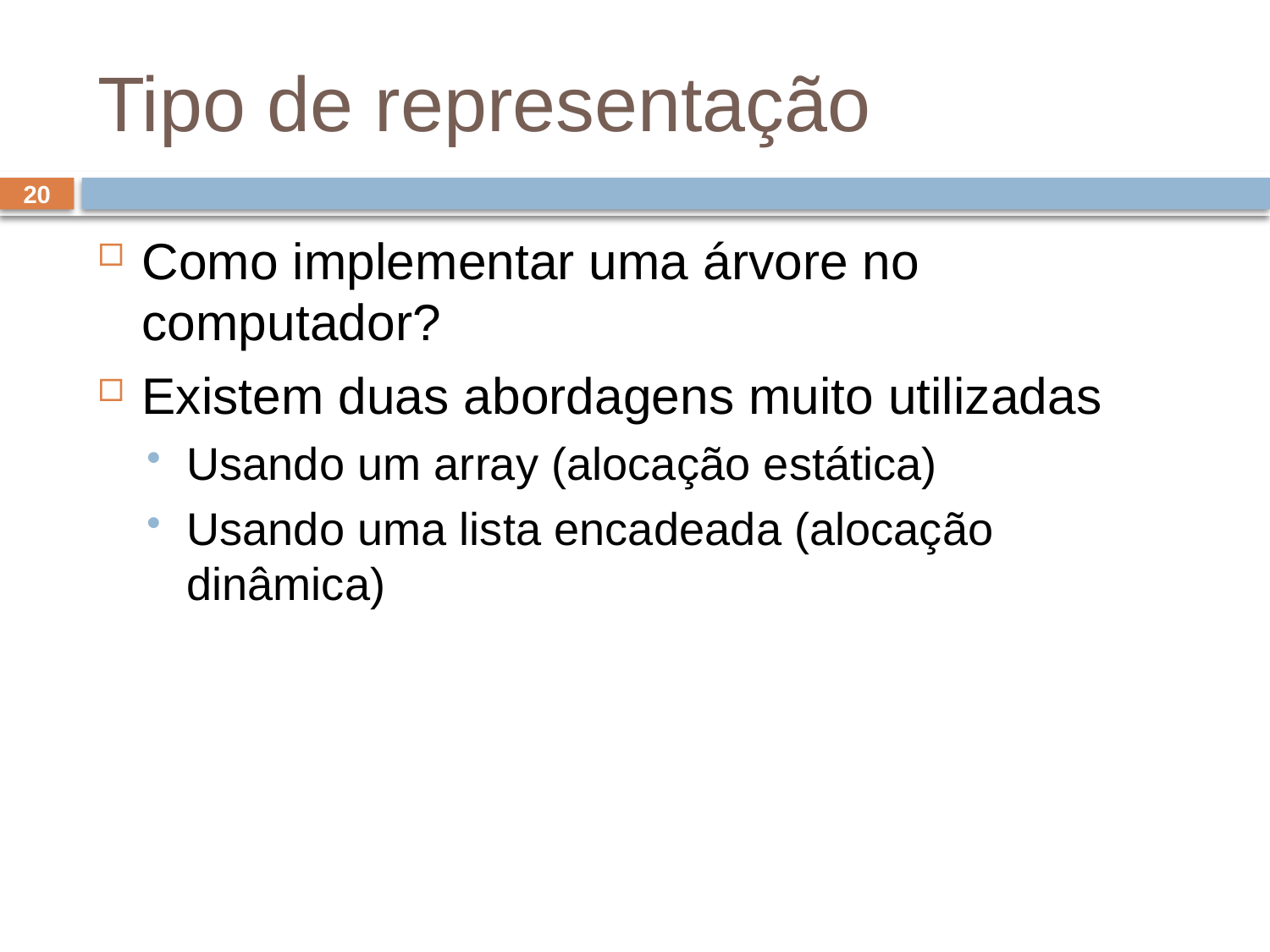

# Tipo de representação
20
Como implementar uma árvore no computador?
Existem duas abordagens muito utilizadas
Usando um array (alocação estática)
Usando uma lista encadeada (alocação dinâmica)